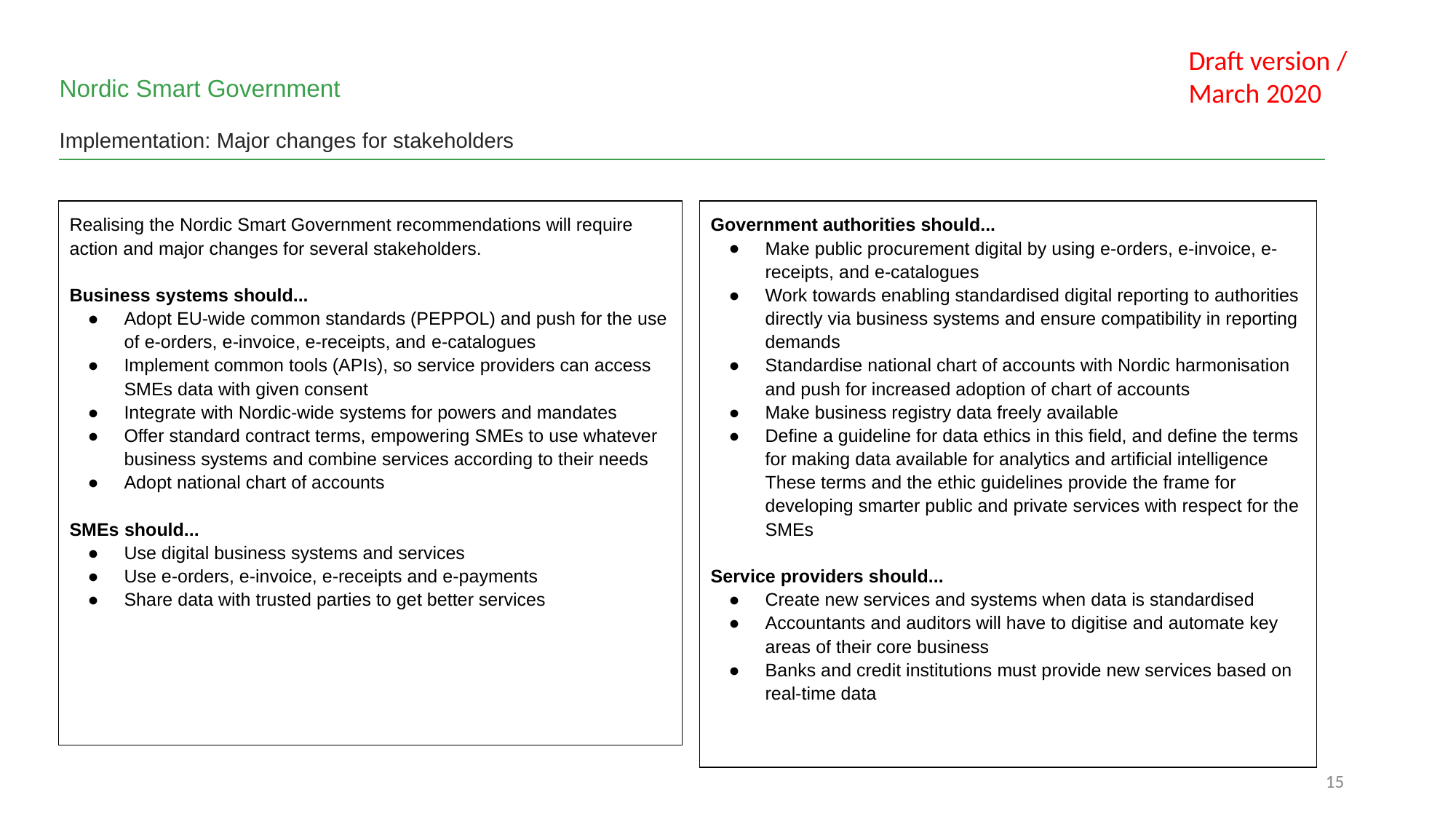

Draft version / March 2020
Nordic Smart Government

Implementation: Major changes for stakeholders
| Realising the Nordic Smart Government recommendations will require action and major changes for several stakeholders. Business systems should... Adopt EU-wide common standards (PEPPOL) and push for the use of e-orders, e-invoice, e-receipts, and e-catalogues Implement common tools (APIs), so service providers can access SMEs data with given consent Integrate with Nordic-wide systems for powers and mandates Offer standard contract terms, empowering SMEs to use whatever business systems and combine services according to their needs Adopt national chart of accounts SMEs should... Use digital business systems and services Use e-orders, e-invoice, e-receipts and e-payments Share data with trusted parties to get better services |
| --- |
| Government authorities should... Make public procurement digital by using e-orders, e-invoice, e-receipts, and e-catalogues Work towards enabling standardised digital reporting to authorities directly via business systems and ensure compatibility in reporting demands Standardise national chart of accounts with Nordic harmonisation and push for increased adoption of chart of accounts Make business registry data freely available Define a guideline for data ethics in this field, and define the terms for making data available for analytics and artificial intelligence These terms and the ethic guidelines provide the frame for developing smarter public and private services with respect for the SMEs Service providers should... Create new services and systems when data is standardised Accountants and auditors will have to digitise and automate key areas of their core business Banks and credit institutions must provide new services based on real-time data |
| --- |
15